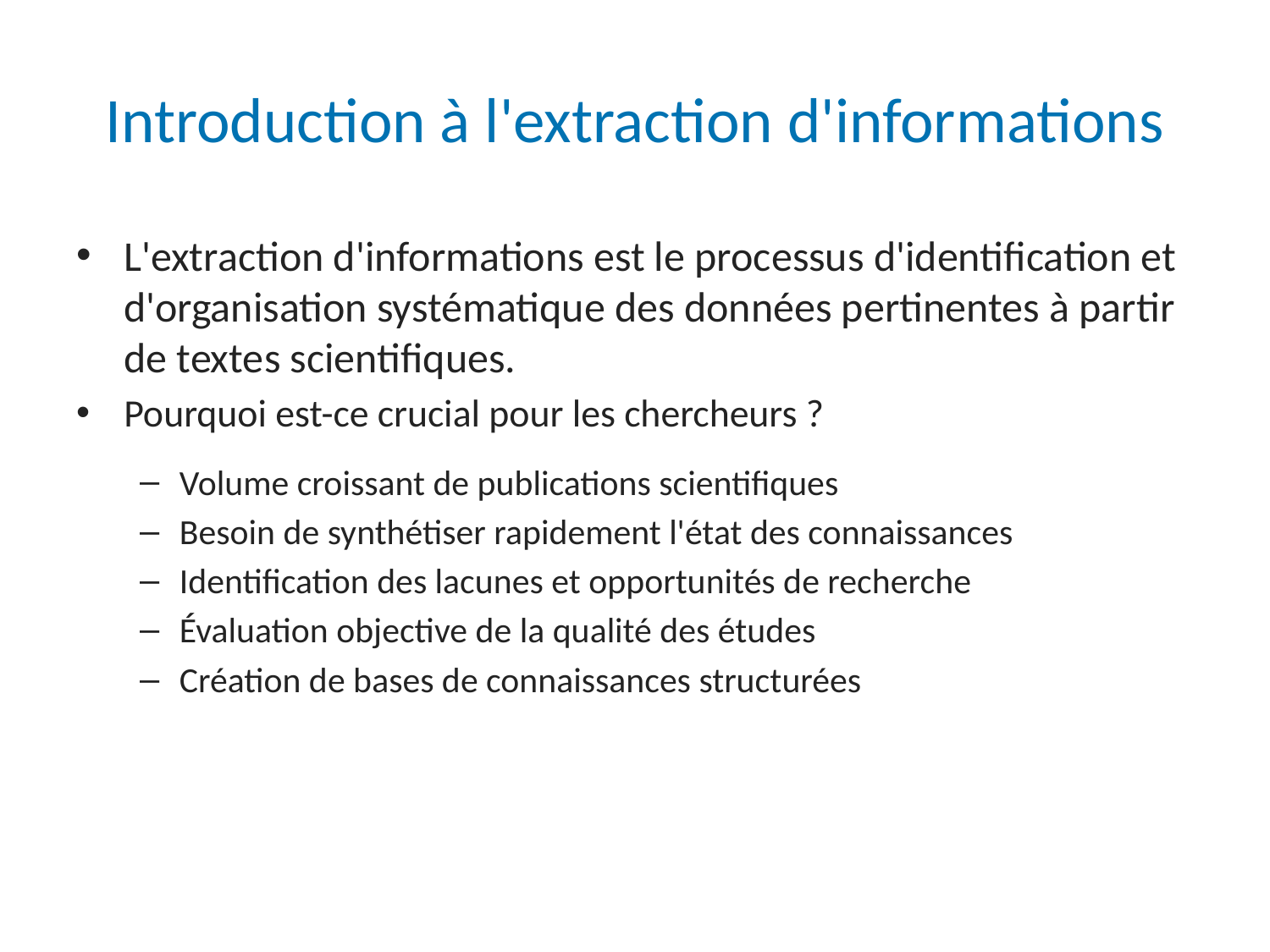

# Introduction à l'extraction d'informations
L'extraction d'informations est le processus d'identification et d'organisation systématique des données pertinentes à partir de textes scientifiques.
Pourquoi est-ce crucial pour les chercheurs ?
Volume croissant de publications scientifiques
Besoin de synthétiser rapidement l'état des connaissances
Identification des lacunes et opportunités de recherche
Évaluation objective de la qualité des études
Création de bases de connaissances structurées